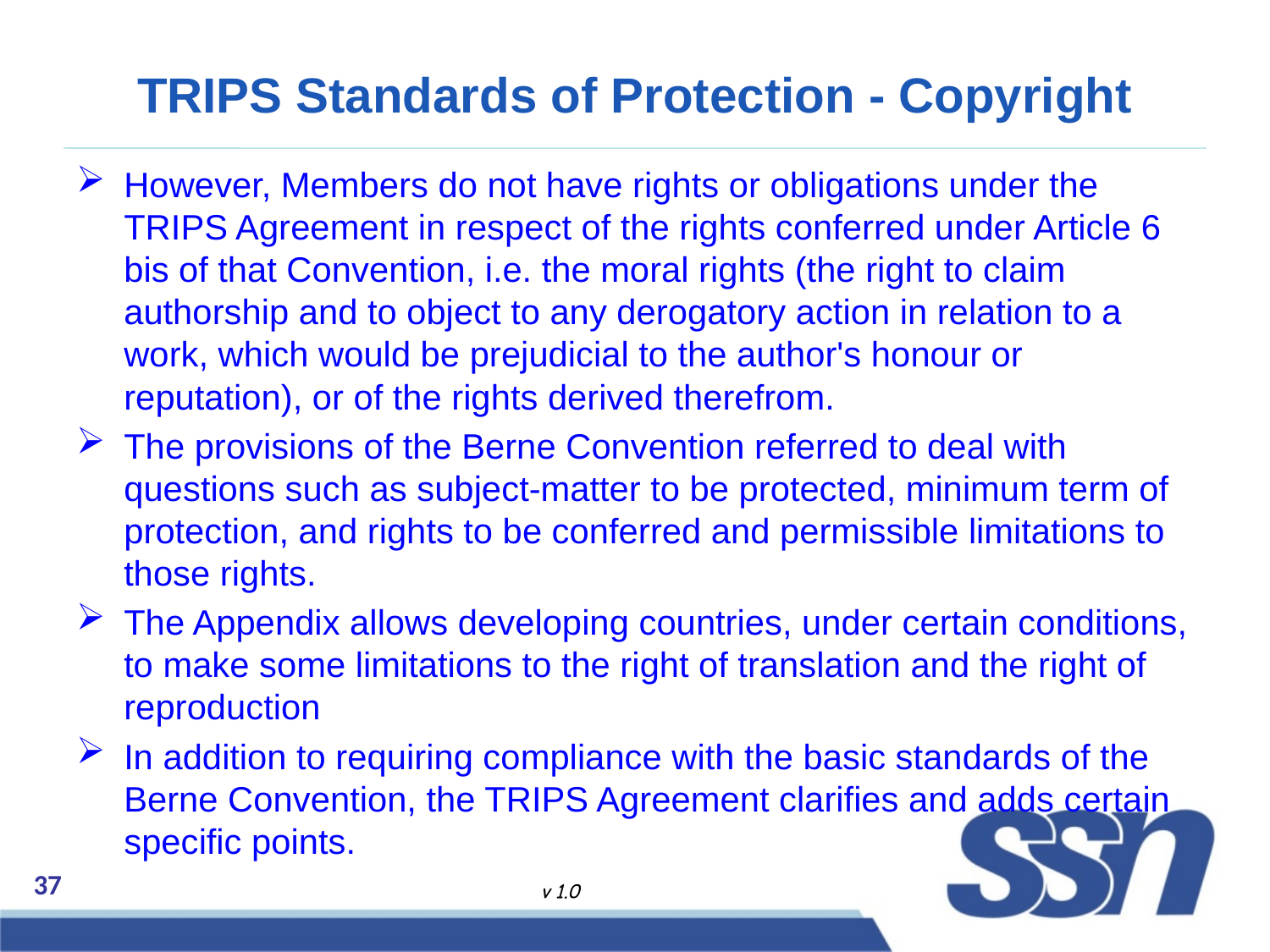

# TRIPS Standards of Protection - Copyright
However, Members do not have rights or obligations under the TRIPS Agreement in respect of the rights conferred under Article 6 bis of that Convention, i.e. the moral rights (the right to claim authorship and to object to any derogatory action in relation to a work, which would be prejudicial to the author's honour or reputation), or of the rights derived therefrom.
The provisions of the Berne Convention referred to deal with questions such as subject-matter to be protected, minimum term of protection, and rights to be conferred and permissible limitations to those rights.
The Appendix allows developing countries, under certain conditions, to make some limitations to the right of translation and the right of reproduction
In addition to requiring compliance with the basic standards of the Berne Convention, the TRIPS Agreement clarifies and adds certain specific points.